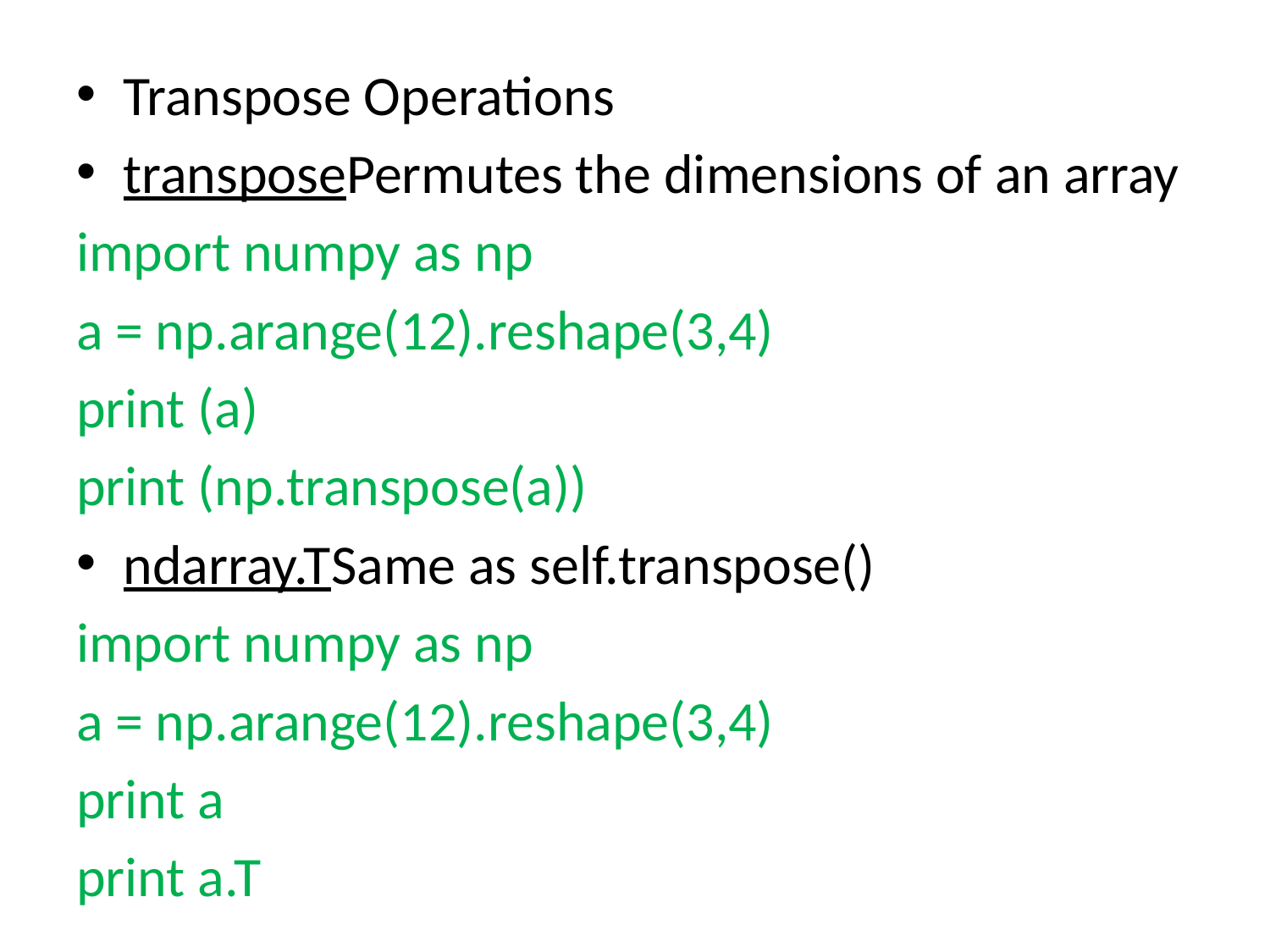

Transpose Operations
transposePermutes the dimensions of an array
import numpy as np
a = np.arange(12).reshape(3,4)
print (a)
print (np.transpose(a))
ndarray.TSame as self.transpose()
import numpy as np
a = np.arange(12).reshape(3,4)
print a
print a.T